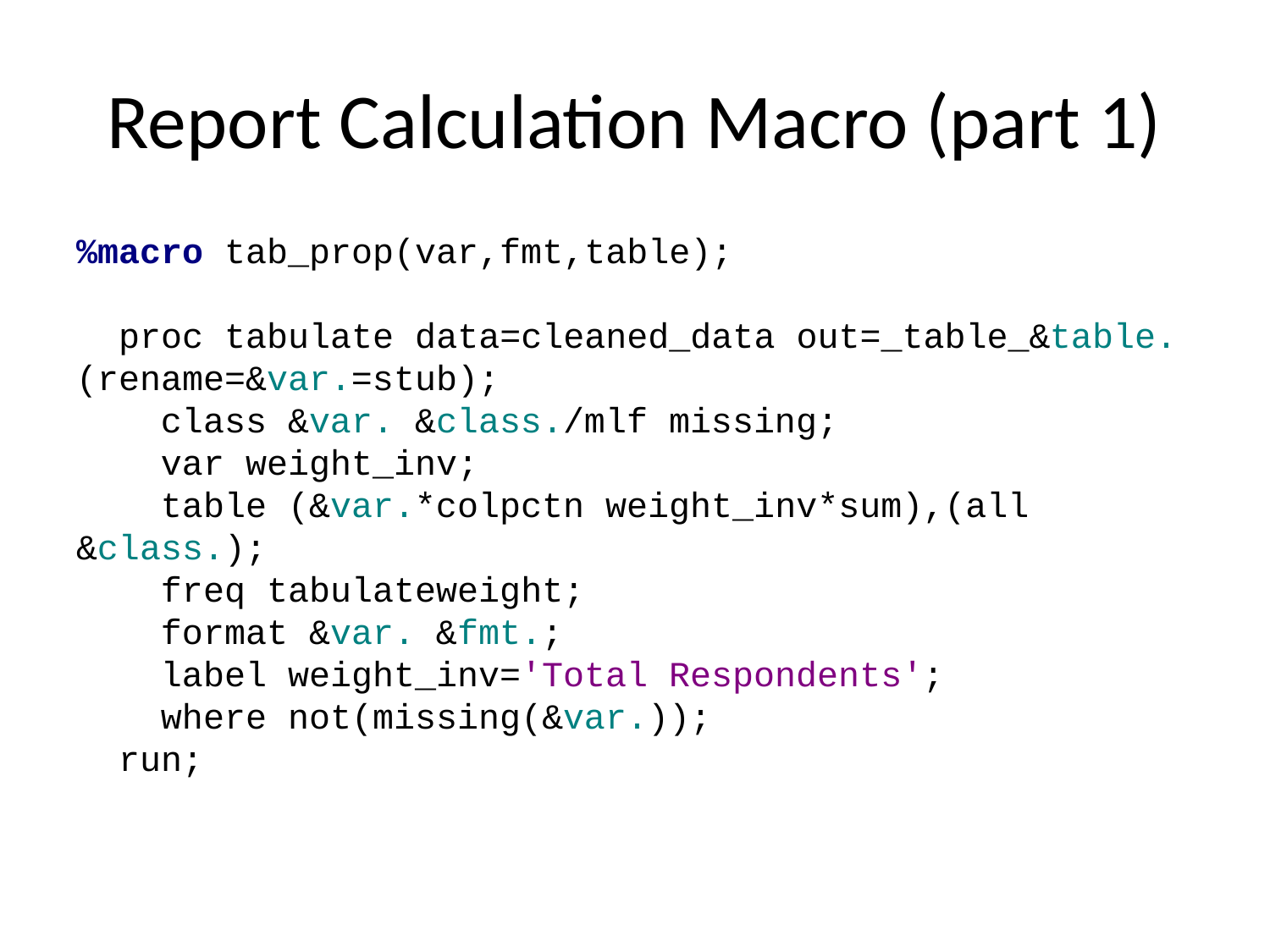

# Report Calculation Macro (part 1)
%macro tab_prop(var,fmt,table);

  proc tabulate data=cleaned_data out=_table_&table.(rename=&var.=stub);
    class &var. &class./mlf missing;
    var weight_inv;
    table (&var.*colpctn weight_inv*sum),(all &class.);
    freq tabulateweight;
    format &var. &fmt.;
    label weight_inv='Total Respondents';
    where not(missing(&var.));
  run;